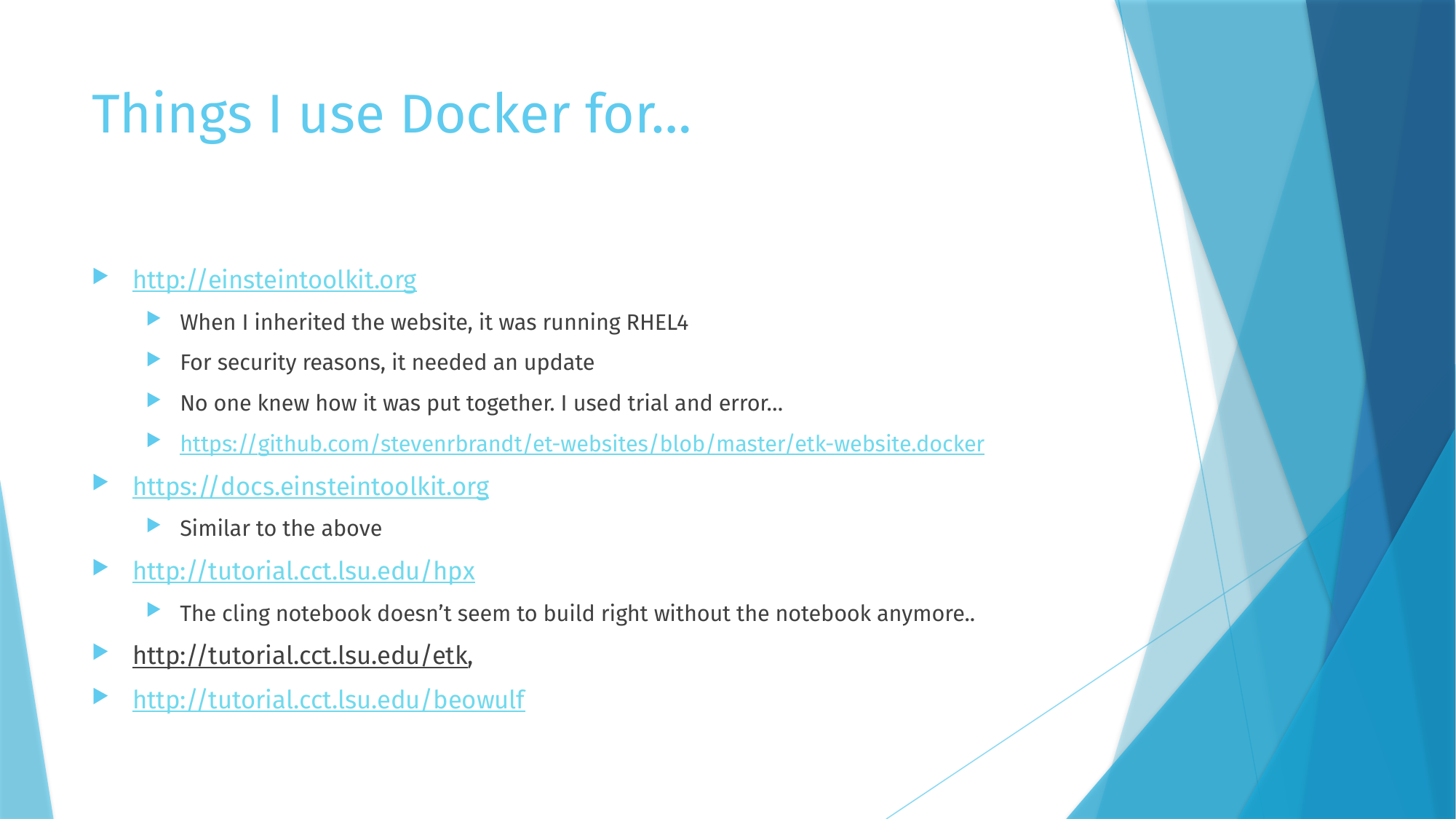

# Things I use Docker for…
http://einsteintoolkit.org
When I inherited the website, it was running RHEL4
For security reasons, it needed an update
No one knew how it was put together. I used trial and error…
https://github.com/stevenrbrandt/et-websites/blob/master/etk-website.docker
https://docs.einsteintoolkit.org
Similar to the above
http://tutorial.cct.lsu.edu/hpx
The cling notebook doesn’t seem to build right without the notebook anymore..
http://tutorial.cct.lsu.edu/etk,
http://tutorial.cct.lsu.edu/beowulf